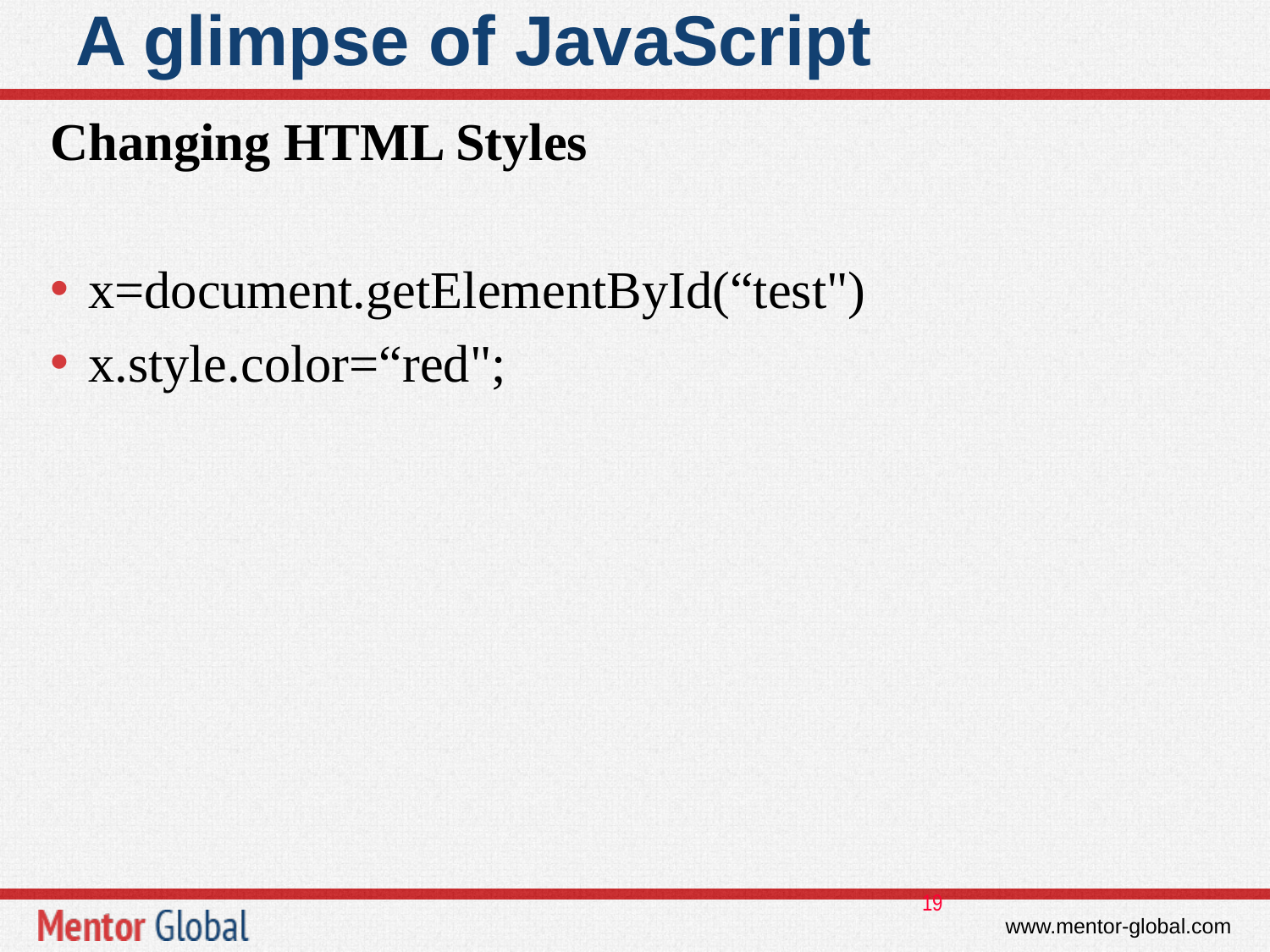

# A glimpse of JavaScript
Changing HTML Styles

x=document.getElementById(“test")
x.style.color=“red";

19